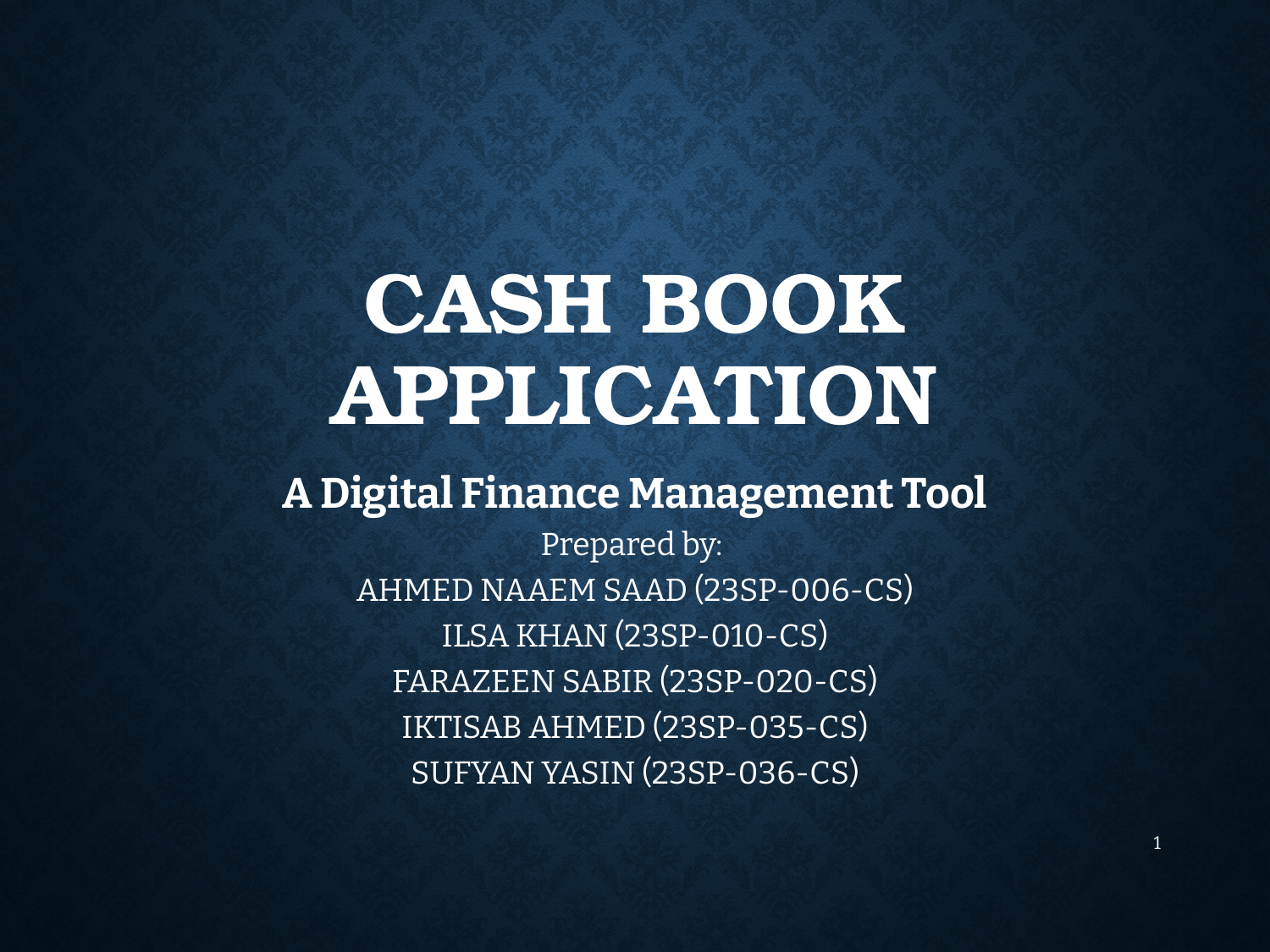

# Cash Book Application
A Digital Finance Management Tool
Prepared by:
AHMED NAAEM SAAD (23SP-006-CS)
ILSA KHAN (23SP-010-CS)
FARAZEEN SABIR (23SP-020-CS)
IKTISAB AHMED (23SP-035-CS)
SUFYAN YASIN (23SP-036-CS)
1